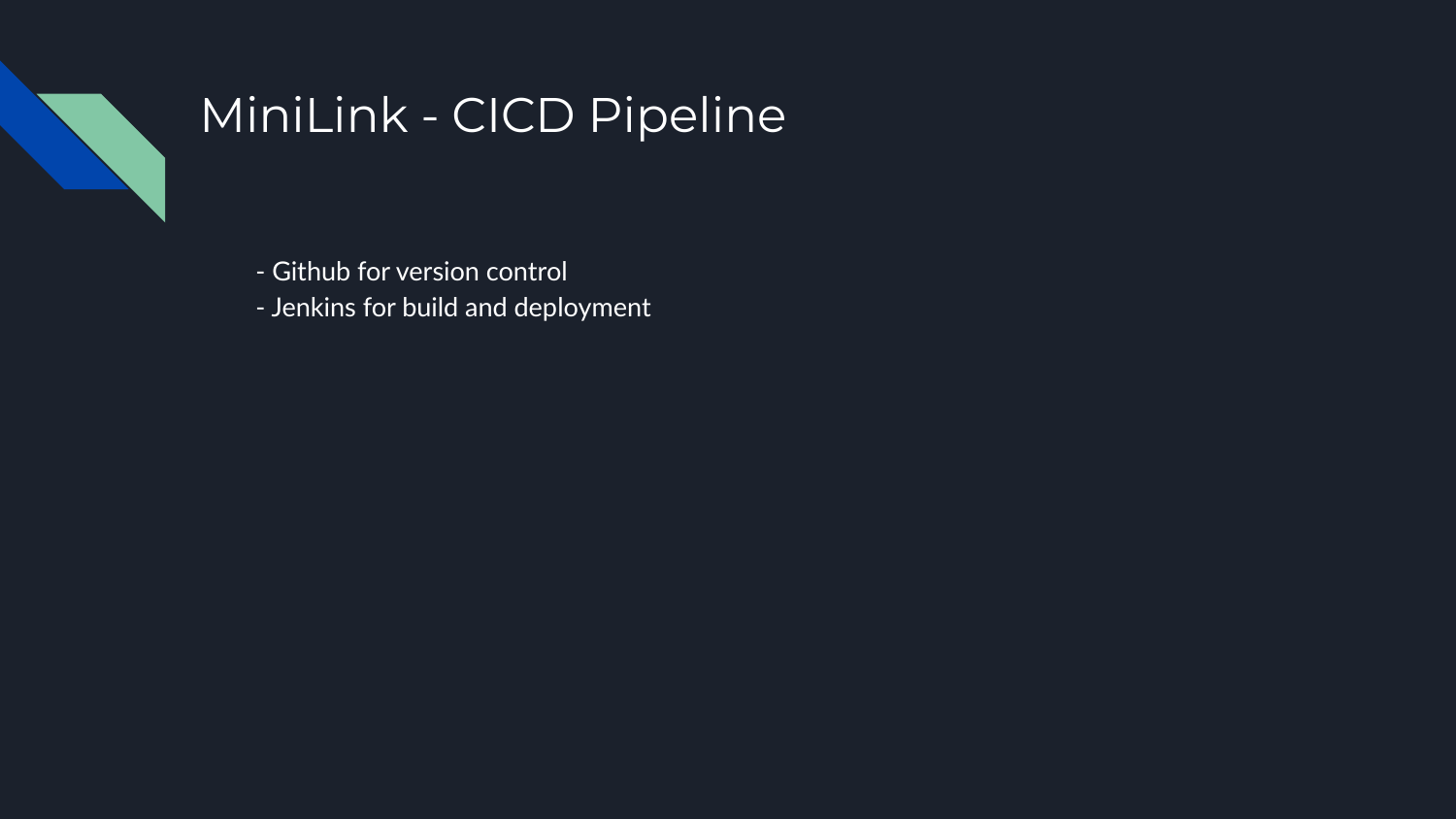

# MiniLink - CICD Pipeline
- Github for version control
- Jenkins for build and deployment